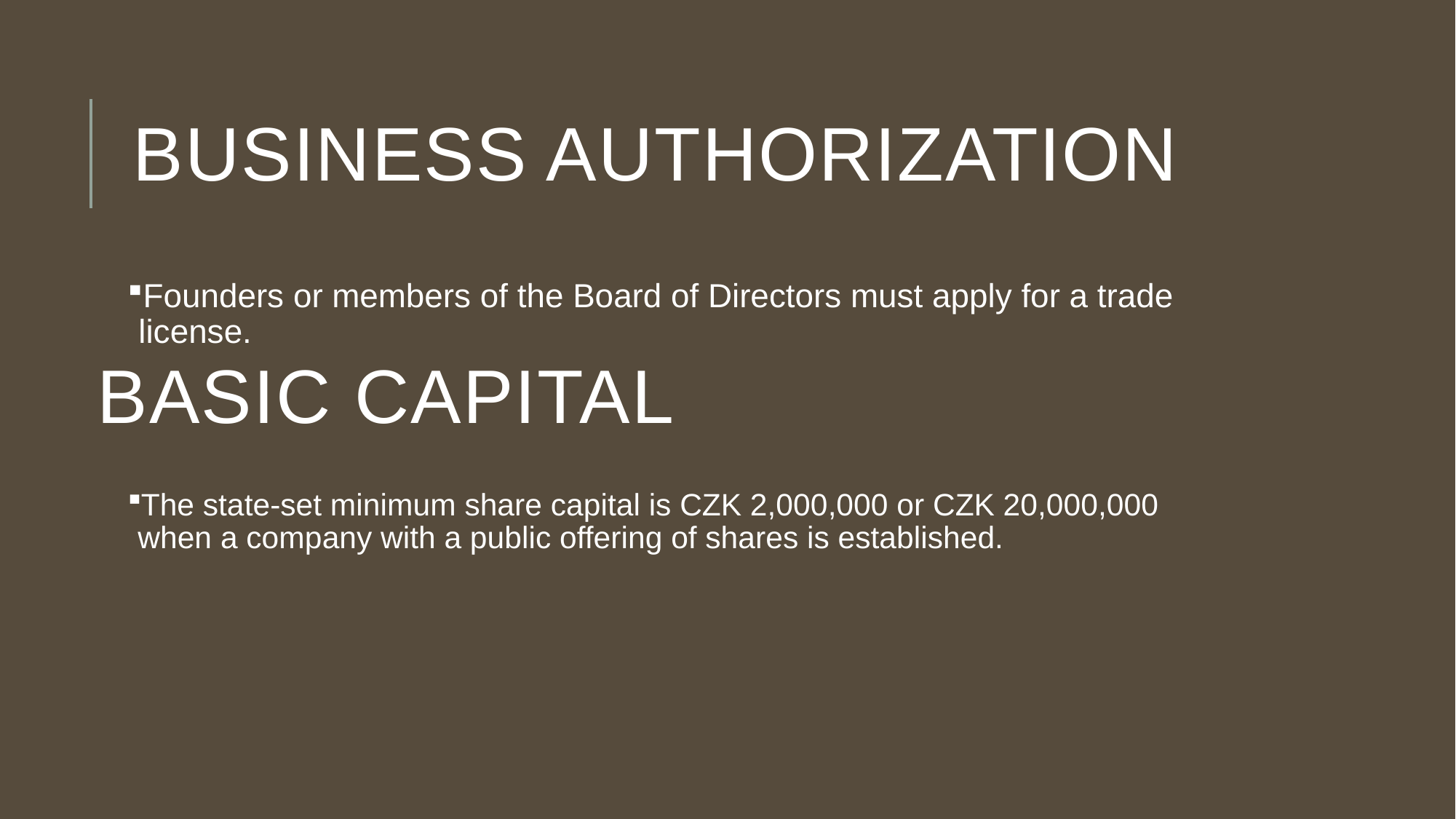

# BUSINESS AUTHORIZATION
Founders or members of the Board of Directors must apply for a trade license.
BASIC CAPITAL

The state-set minimum share capital is CZK 2,000,000 or CZK 20,000,000 when a company with a public offering of shares is established.